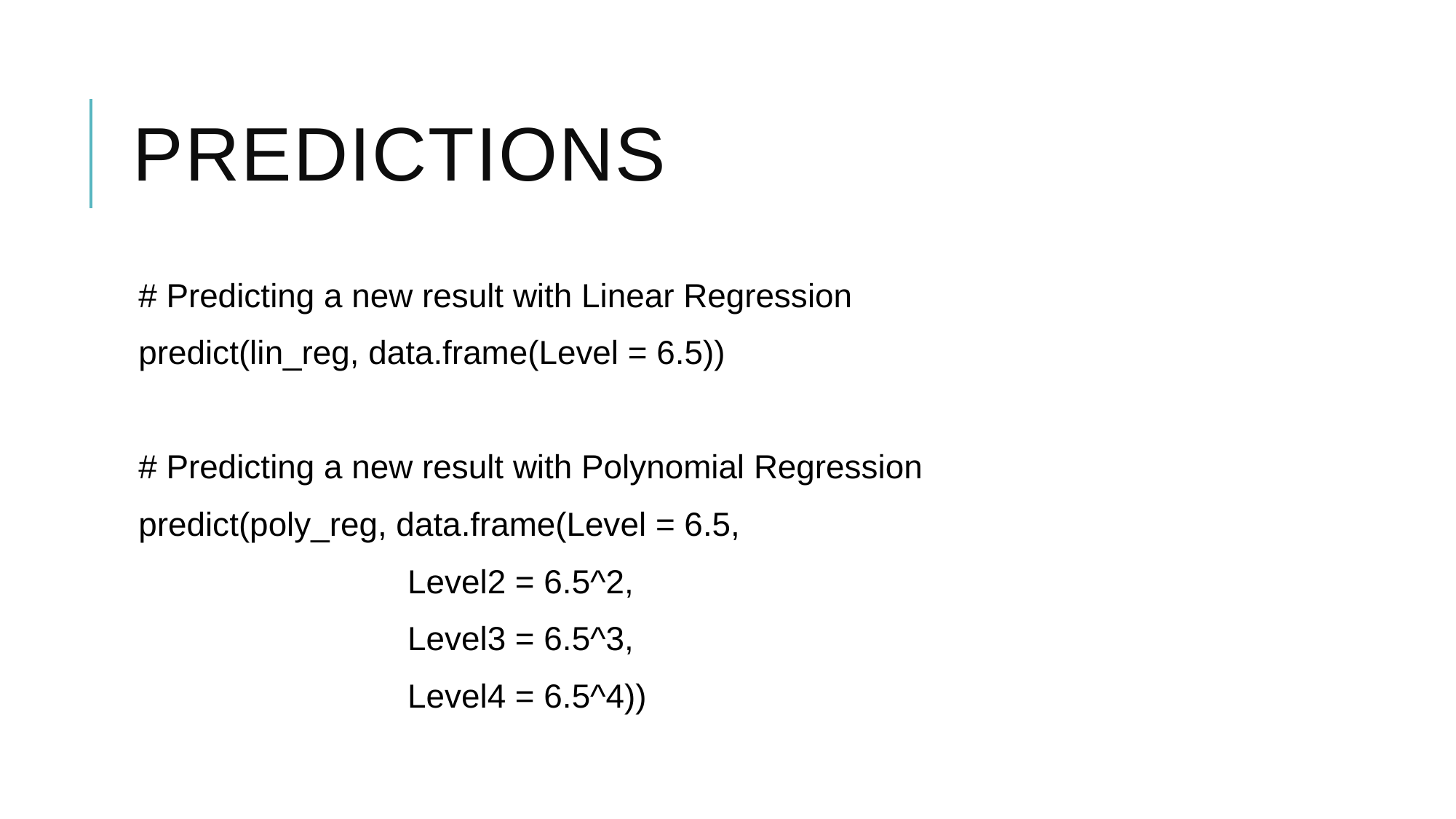

# Predictions
# Predicting a new result with Linear Regression
predict(lin_reg, data.frame(Level = 6.5))

# Predicting a new result with Polynomial Regression
predict(poly_reg, data.frame(Level = 6.5,
                             Level2 = 6.5^2,
                             Level3 = 6.5^3,
                             Level4 = 6.5^4))